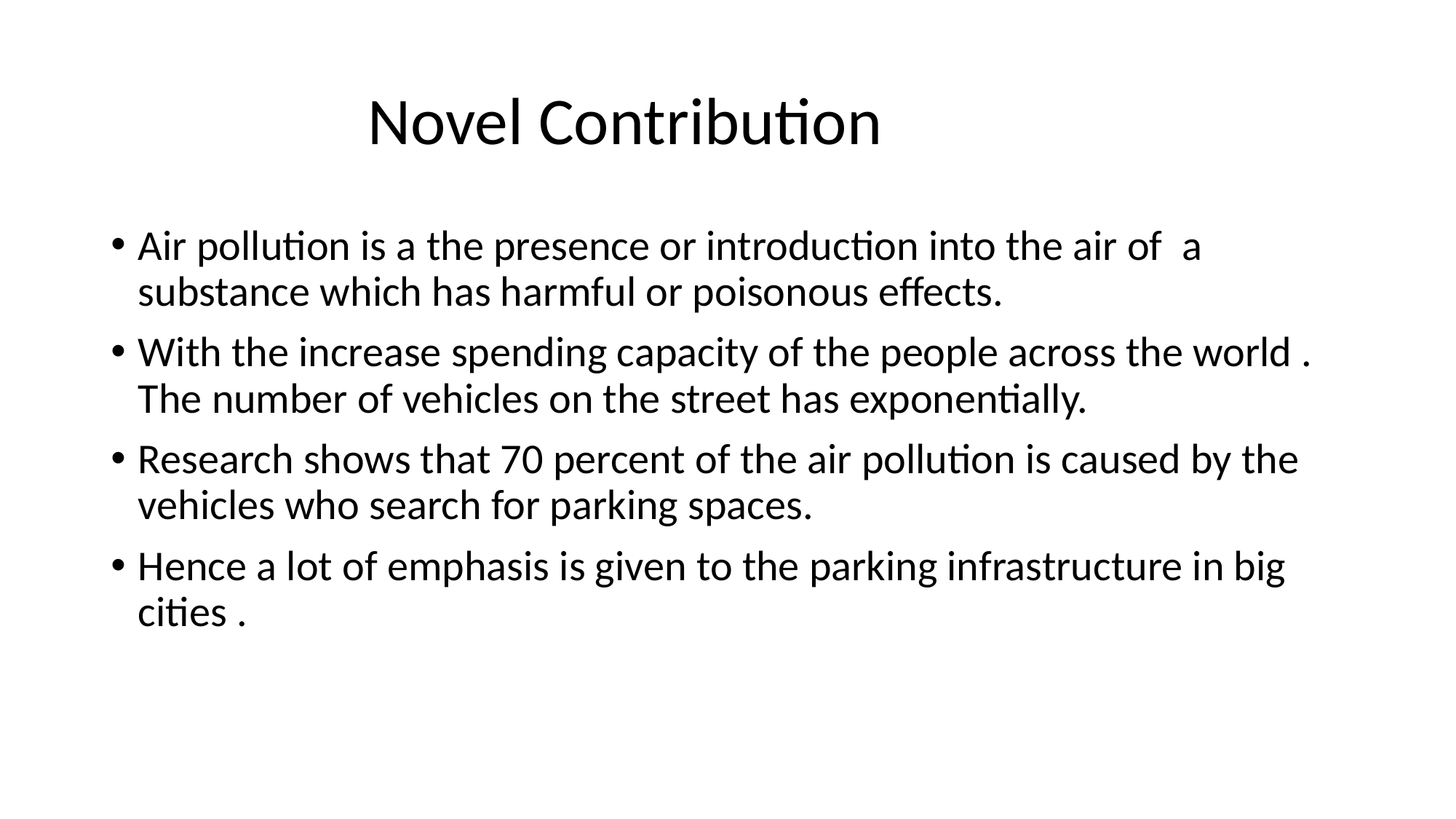

# Novel Contribution
Air pollution is a the presence or introduction into the air of  a substance which has harmful or poisonous effects.
With the increase spending capacity of the people across the world . The number of vehicles on the street has exponentially.
Research shows that 70 percent of the air pollution is caused by the vehicles who search for parking spaces.
Hence a lot of emphasis is given to the parking infrastructure in big cities .